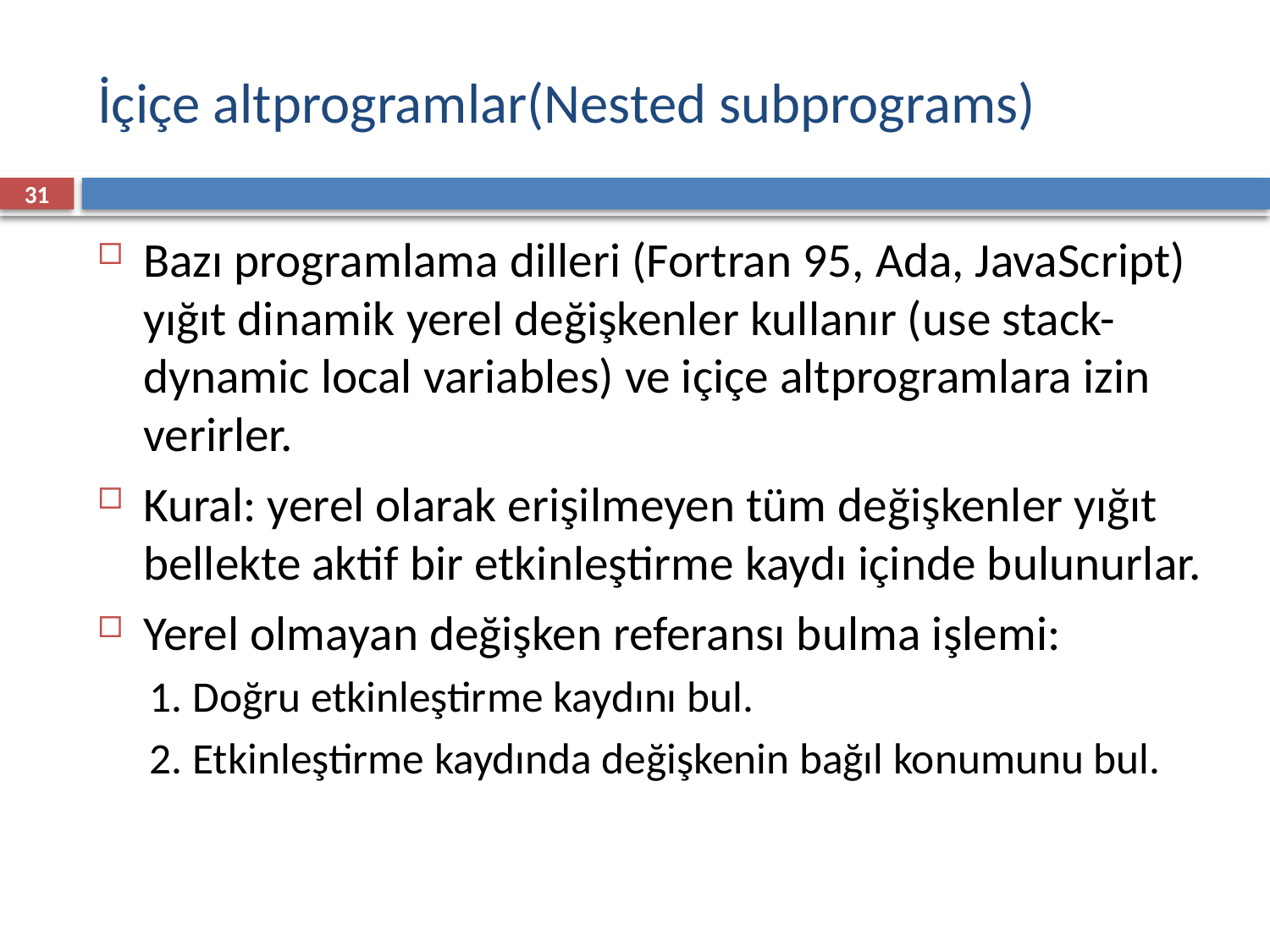

# İçiçe altprogramlar(Nested subprograms)
31
Bazı programlama dilleri (Fortran 95, Ada, JavaScript) yığıt dinamik yerel değişkenler kullanır (use stack-dynamic local variables) ve içiçe altprogramlara izin verirler.
Kural: yerel olarak erişilmeyen tüm değişkenler yığıt bellekte aktif bir etkinleştirme kaydı içinde bulunurlar.
Yerel olmayan değişken referansı bulma işlemi:
1. Doğru etkinleştirme kaydını bul.
2. Etkinleştirme kaydında değişkenin bağıl konumunu bul.